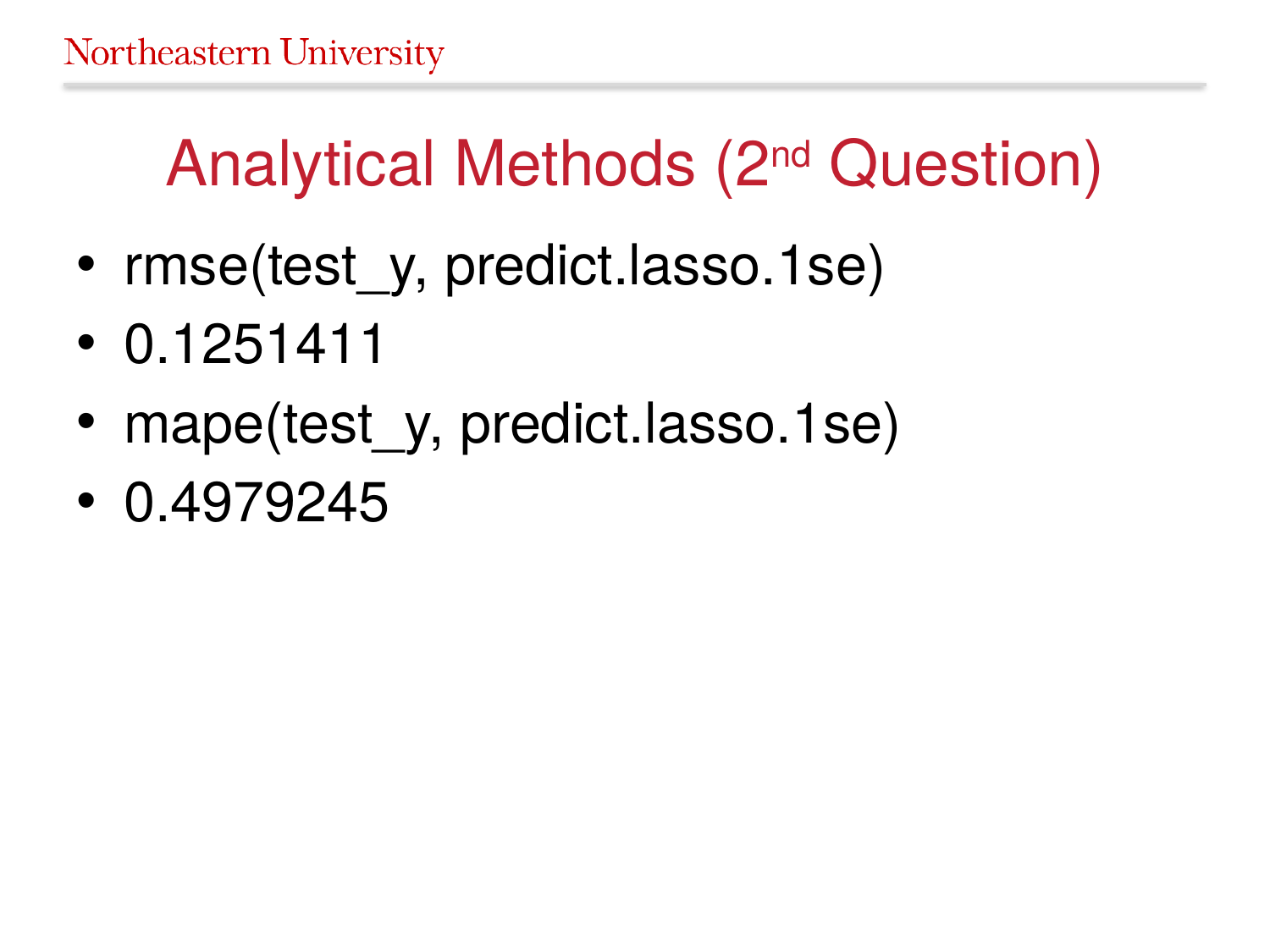

# Analytical Methods (2nd Question)
rmse(test_y, predict.lasso.1se)
0.1251411
mape(test_y, predict.lasso.1se)
0.4979245